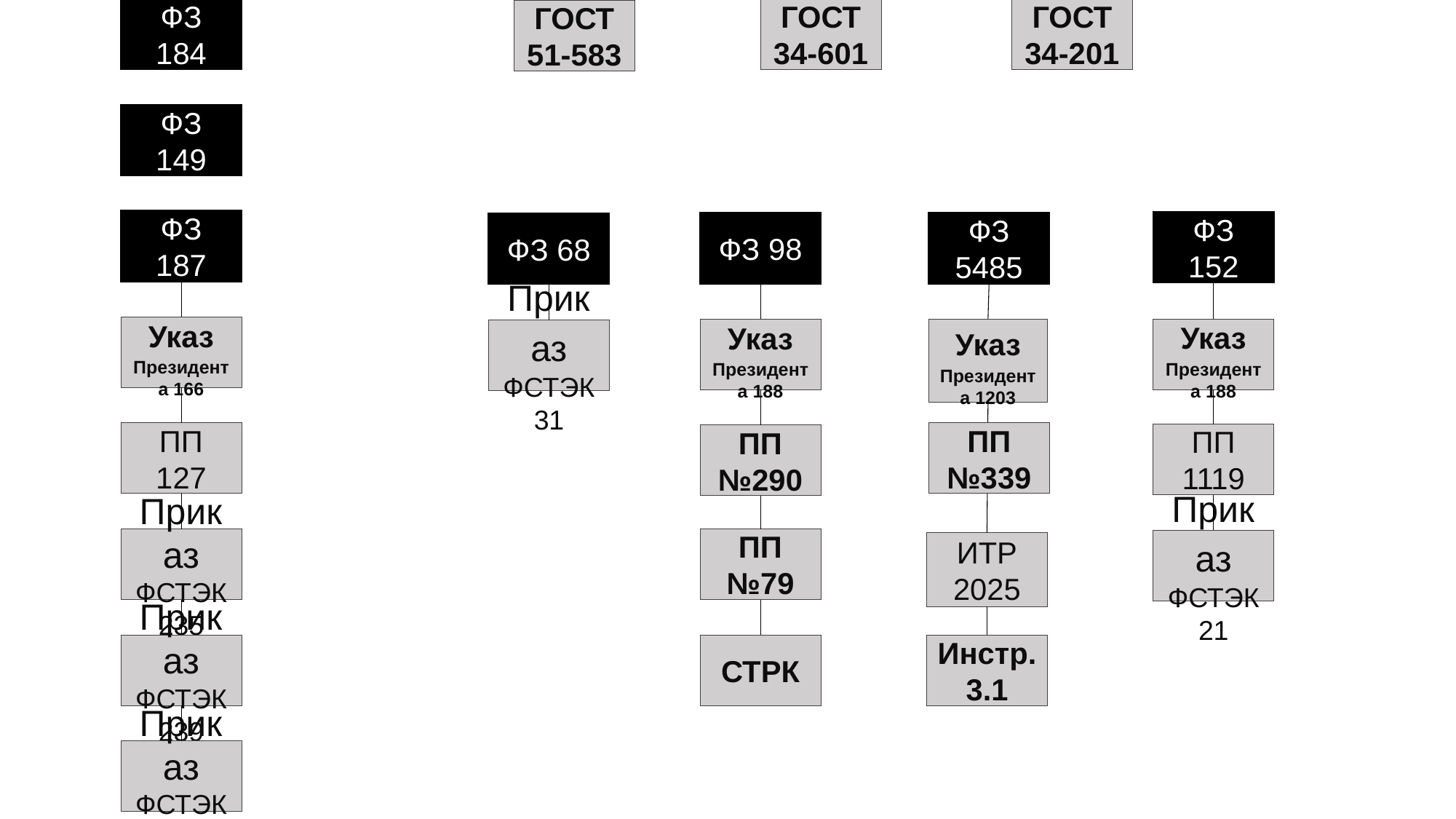

ГОСТ
51-583
ФЗ 184
ГОСТ
34-601
ГОСТ
34-201
ФЗ 149
ФЗ 187
ФЗ 152
ФЗ 98
ФЗ 5485
ФЗ 68
Указ Президента 166
Указ Президента 188
Указ Президента 1203
Указ Президента 188
Приказ ФСТЭК 31
ПП 127
ПП №339
ПП 1119
ПП №290
Приказ ФСТЭК 235
ПП №79
Приказ ФСТЭК 21
ИТР 2025
Приказ ФСТЭК 239
СТРК
Инстр. 3.1
Приказ ФСТЭК 239